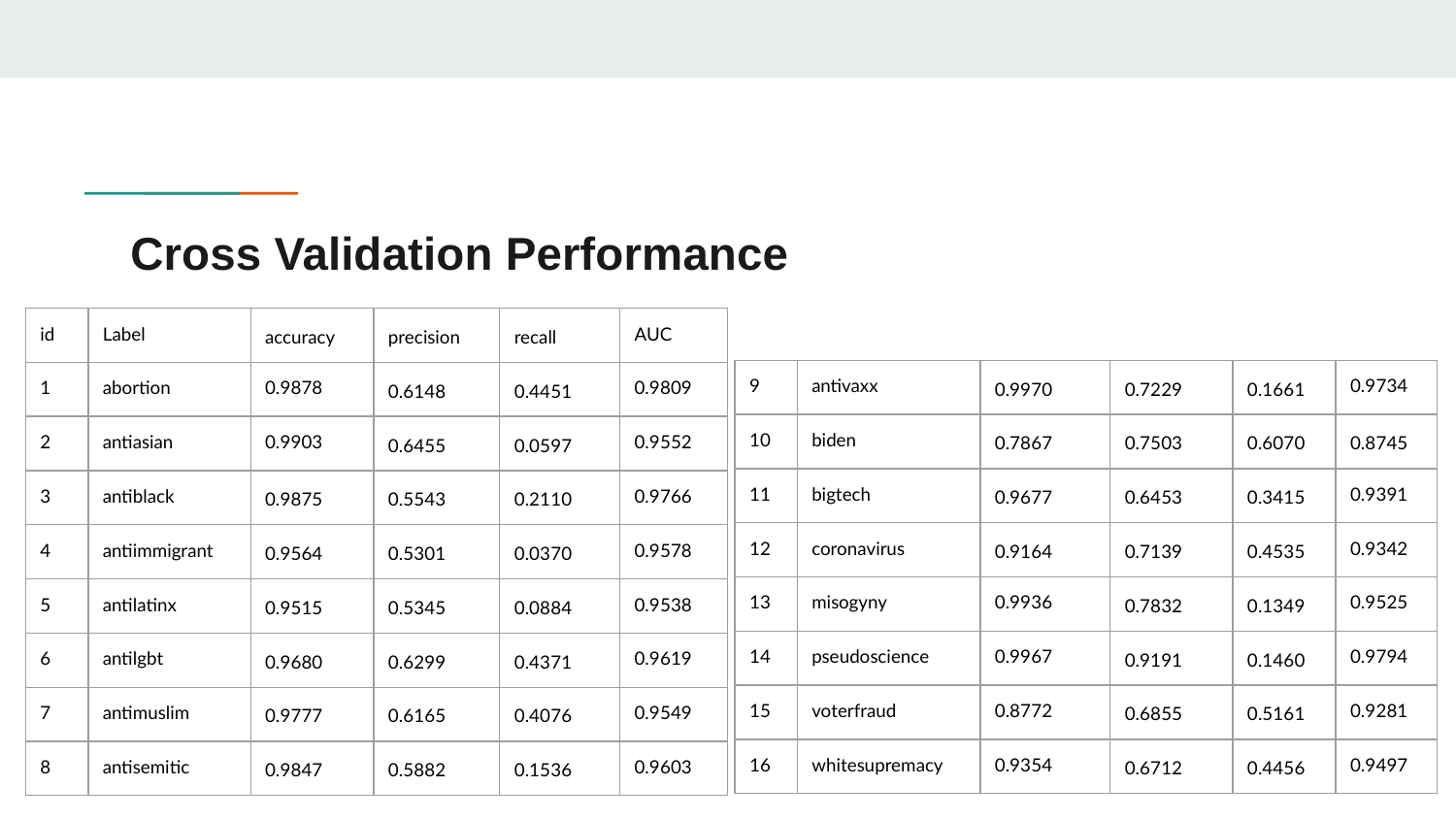

# Cross Validation Performance
| id | Label | accuracy | precision | recall | AUC |
| --- | --- | --- | --- | --- | --- |
| 1 | abortion | 0.9878 | 0.6148 | 0.4451 | 0.9809 |
| 2 | antiasian | 0.9903 | 0.6455 | 0.0597 | 0.9552 |
| 3 | antiblack | 0.9875 | 0.5543 | 0.2110 | 0.9766 |
| 4 | antiimmigrant | 0.9564 | 0.5301 | 0.0370 | 0.9578 |
| 5 | antilatinx | 0.9515 | 0.5345 | 0.0884 | 0.9538 |
| 6 | antilgbt | 0.9680 | 0.6299 | 0.4371 | 0.9619 |
| 7 | antimuslim | 0.9777 | 0.6165 | 0.4076 | 0.9549 |
| 8 | antisemitic | 0.9847 | 0.5882 | 0.1536 | 0.9603 |
| 9 | antivaxx | 0.9970 | 0.7229 | 0.1661 | 0.9734 |
| --- | --- | --- | --- | --- | --- |
| 10 | biden | 0.7867 | 0.7503 | 0.6070 | 0.8745 |
| 11 | bigtech | 0.9677 | 0.6453 | 0.3415 | 0.9391 |
| 12 | coronavirus | 0.9164 | 0.7139 | 0.4535 | 0.9342 |
| 13 | misogyny | 0.9936 | 0.7832 | 0.1349 | 0.9525 |
| 14 | pseudoscience | 0.9967 | 0.9191 | 0.1460 | 0.9794 |
| 15 | voterfraud | 0.8772 | 0.6855 | 0.5161 | 0.9281 |
| 16 | whitesupremacy | 0.9354 | 0.6712 | 0.4456 | 0.9497 |